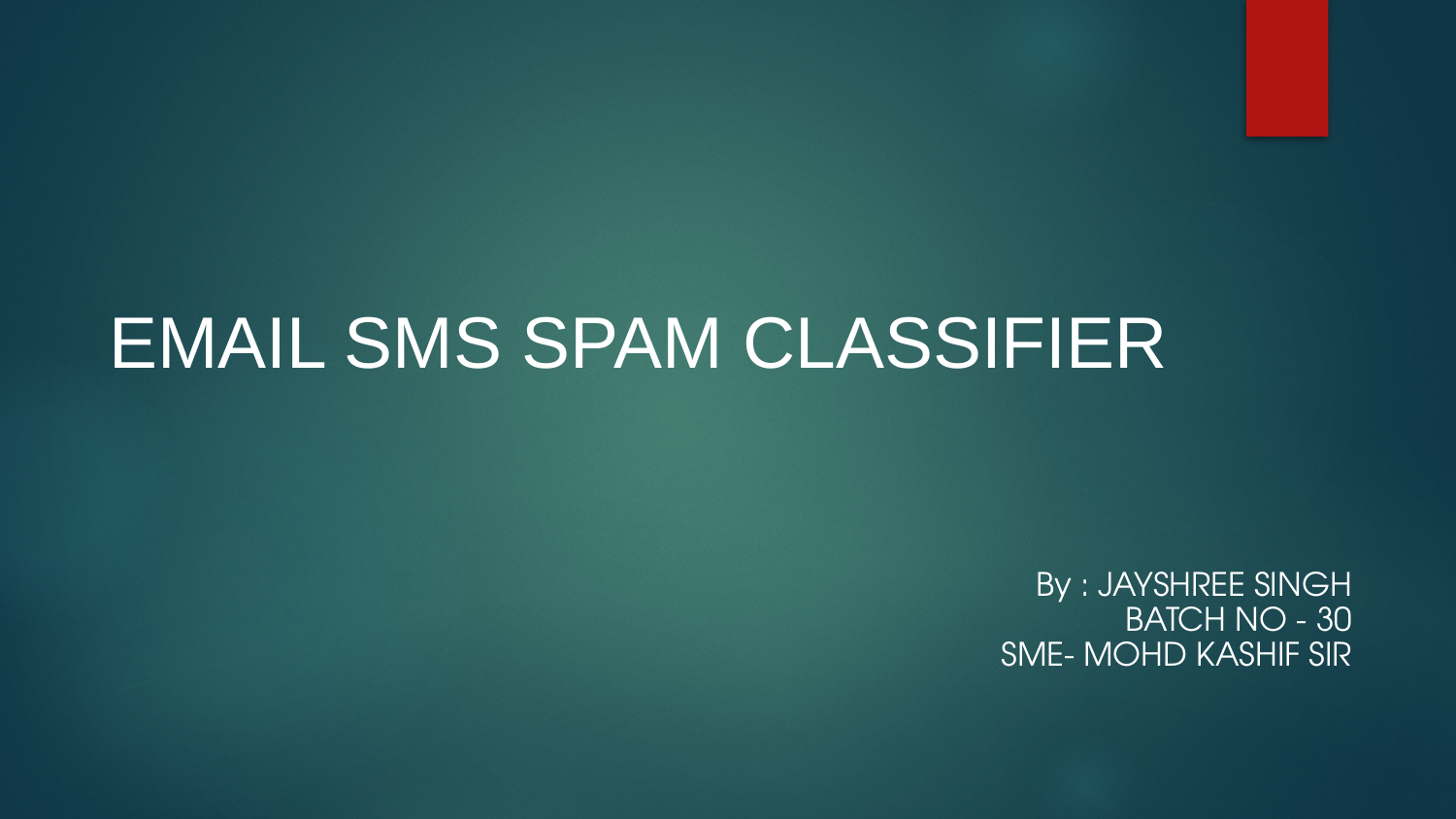

# EMAIL SMS SPAM CLASSIFIER
By : JAYSHREE SINGH
BATCH NO - 30
SME- MOHD KASHIF SIR